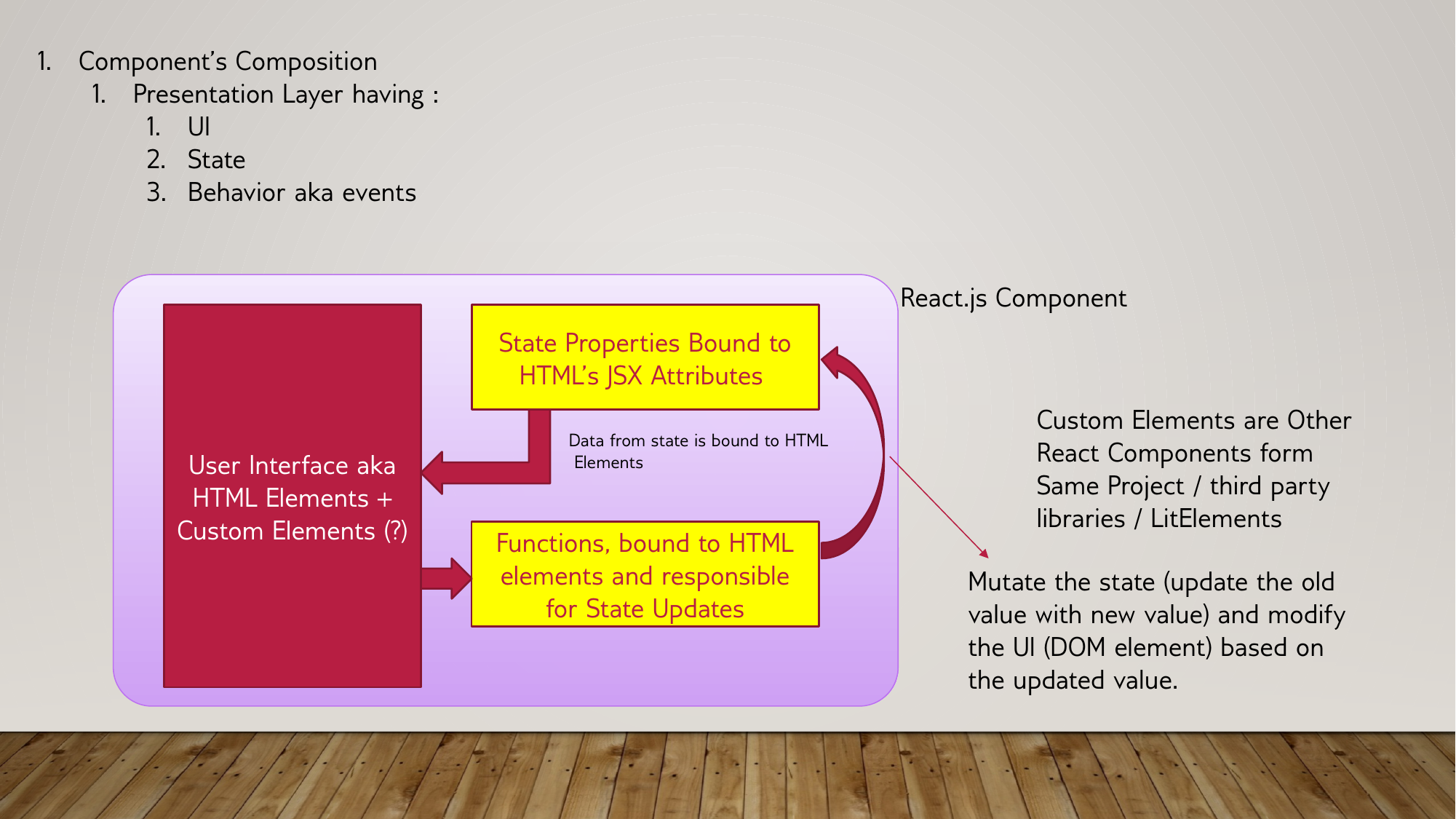

Component’s Composition
Presentation Layer having :
UI
State
Behavior aka events

React.js Component
User Interface aka HTML Elements + Custom Elements (?)
State Properties Bound to HTML’s JSX Attributes

Custom Elements are Other React Components form Same Project / third party libraries / LitElements
Data from state is bound to HTML  Elements
Functions, bound to HTML elements and responsible for State Updates

Mutate the state (update the old value with new value) and modify the UI (DOM element) based on the updated value.